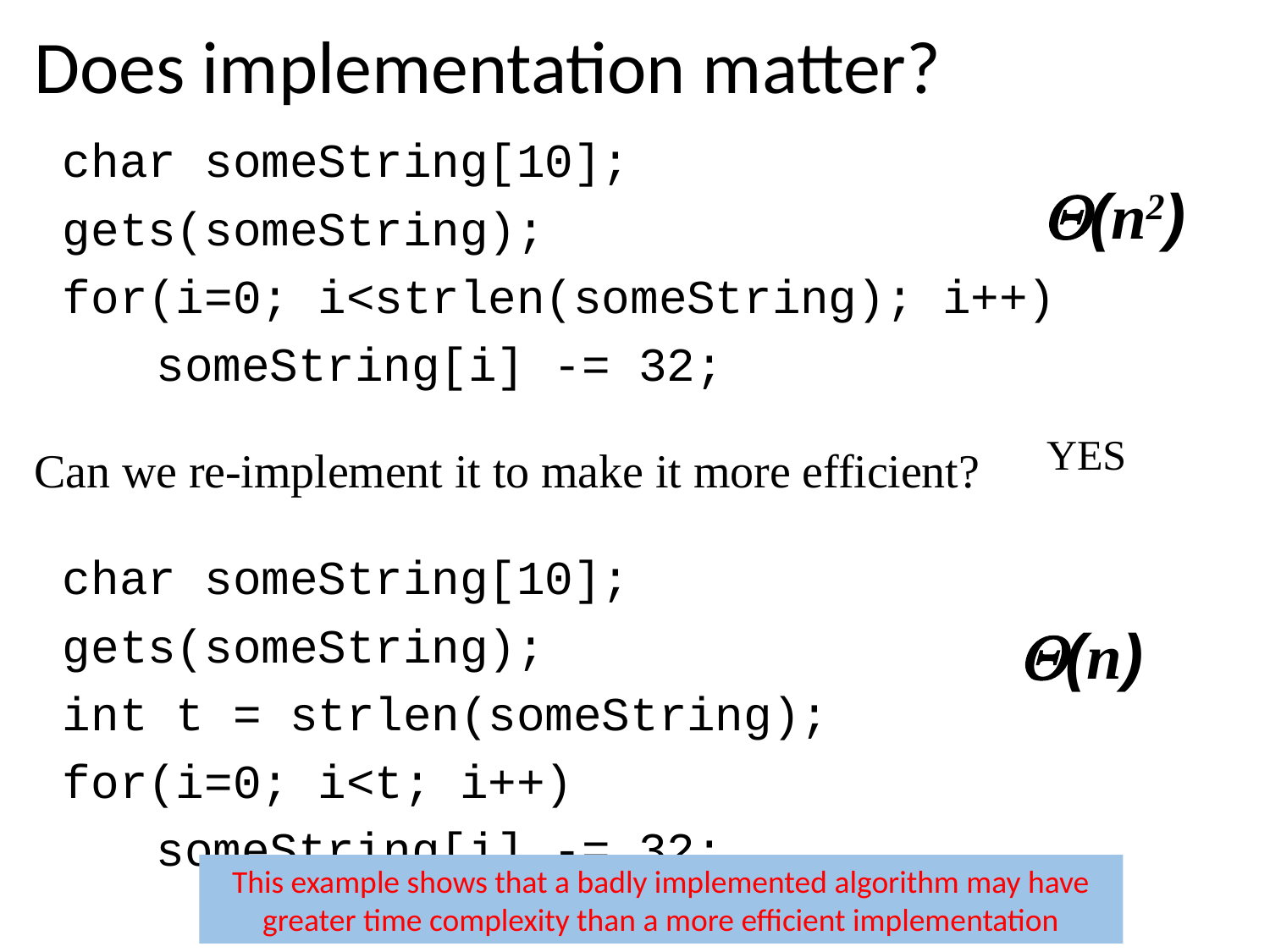

# Does implementation matter?
 char someString[10];
 gets(someString);
 for(i=0; i<strlen(someString); i++)
 		someString[i] -= 32;

Can we re-implement it to make it more efficient?

 char someString[10];
 gets(someString);
 int t = strlen(someString);
 for(i=0; i<t; i++)
 		someString[i] -= 32;

Θ(n2)
YES
Θ(n)
This example shows that a badly implemented algorithm may have greater time complexity than a more efficient implementation